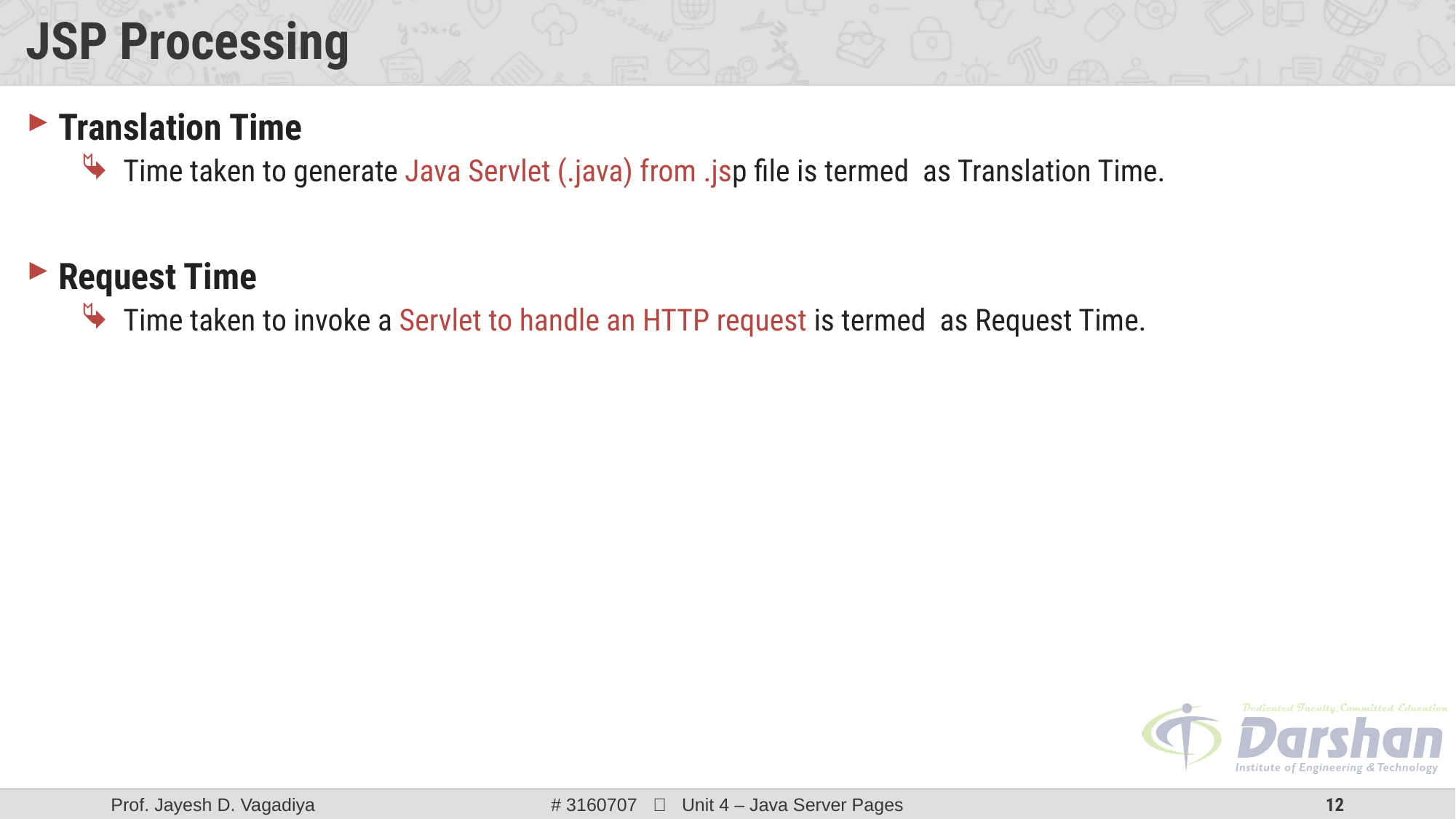

# JSP Processing
Translation Time
Time taken to generate Java Servlet (.java) from .jsp file is termed  as Translation Time.

Request Time
Time taken to invoke a Servlet to handle an HTTP request is termed  as Request Time.